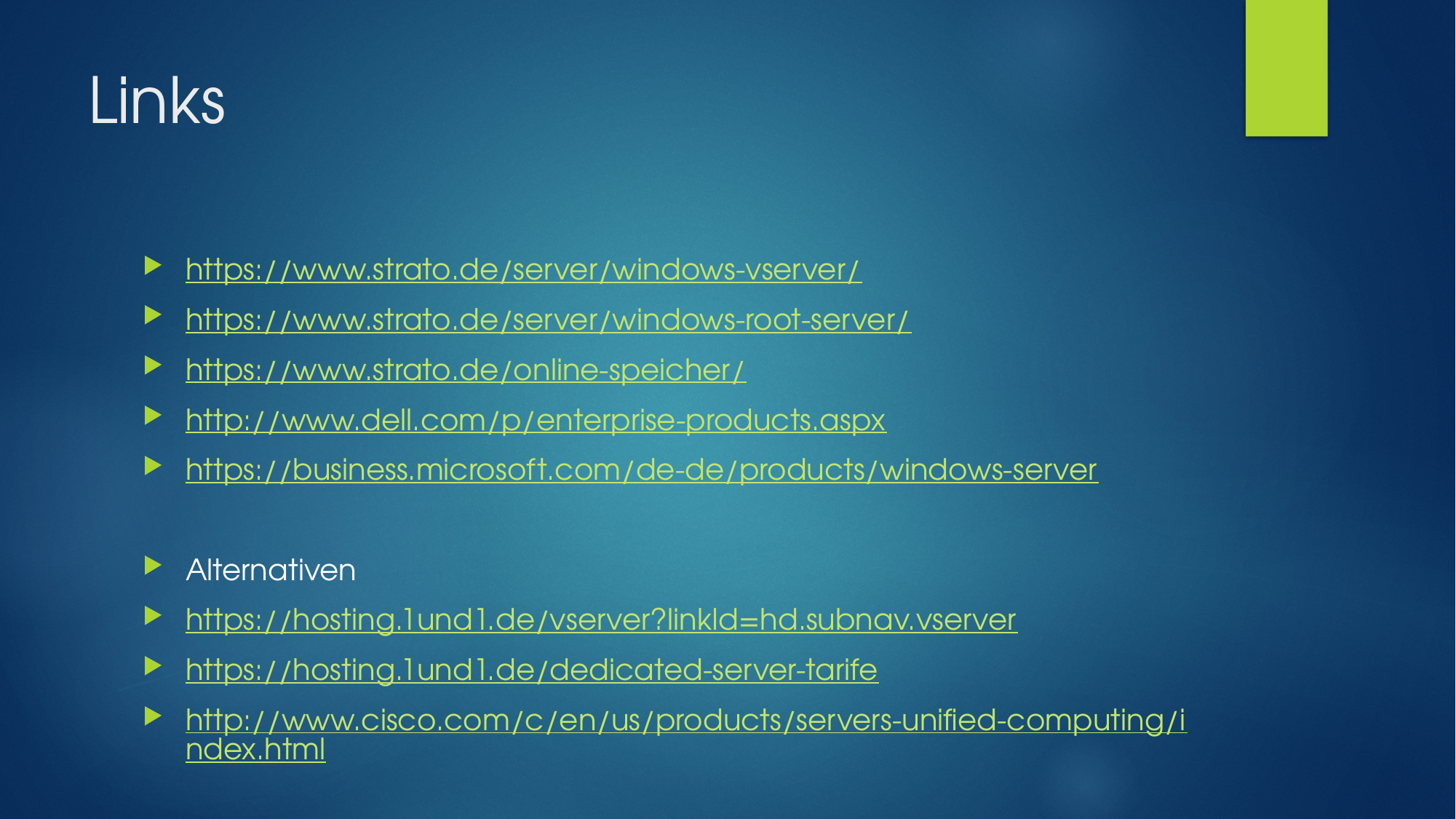

# Links
https://www.strato.de/server/windows-vserver/
https://www.strato.de/server/windows-root-server/
https://www.strato.de/online-speicher/
http://www.dell.com/p/enterprise-products.aspx
https://business.microsoft.com/de-de/products/windows-server

Alternativen
https://hosting.1und1.de/vserver?linkId=hd.subnav.vserver
https://hosting.1und1.de/dedicated-server-tarife
http://www.cisco.com/c/en/us/products/servers-unified-computing/index.html